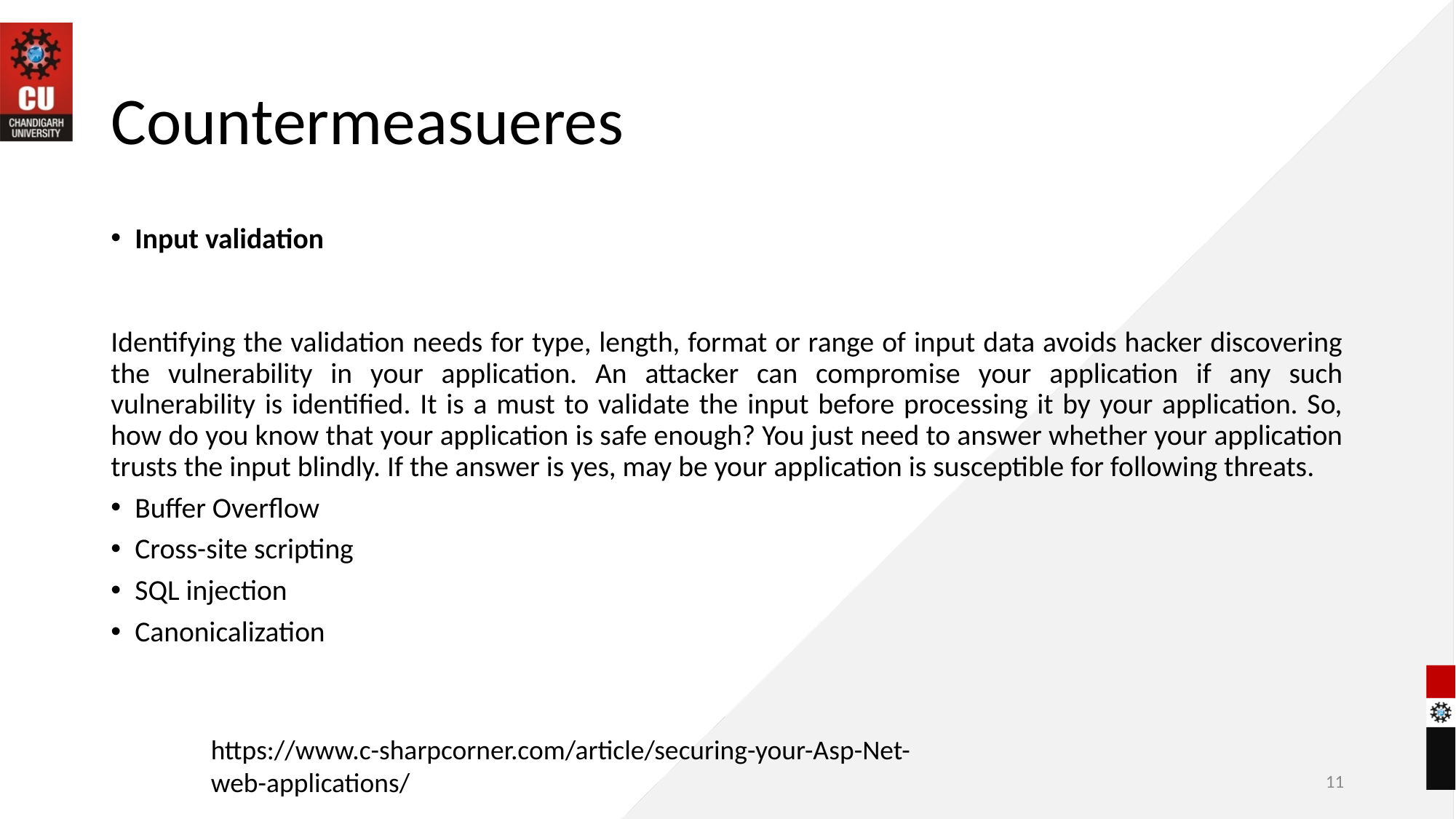

# Countermeasueres
Input validation
Identifying the validation needs for type, length, format or range of input data avoids hacker discovering the vulnerability in your application. An attacker can compromise your application if any such vulnerability is identified. It is a must to validate the input before processing it by your application. So, how do you know that your application is safe enough? You just need to answer whether your application trusts the input blindly. If the answer is yes, may be your application is susceptible for following threats.
Buffer Overflow
Cross-site scripting
SQL injection
Canonicalization

https://www.c-sharpcorner.com/article/securing-your-Asp-Net-web-applications/
11